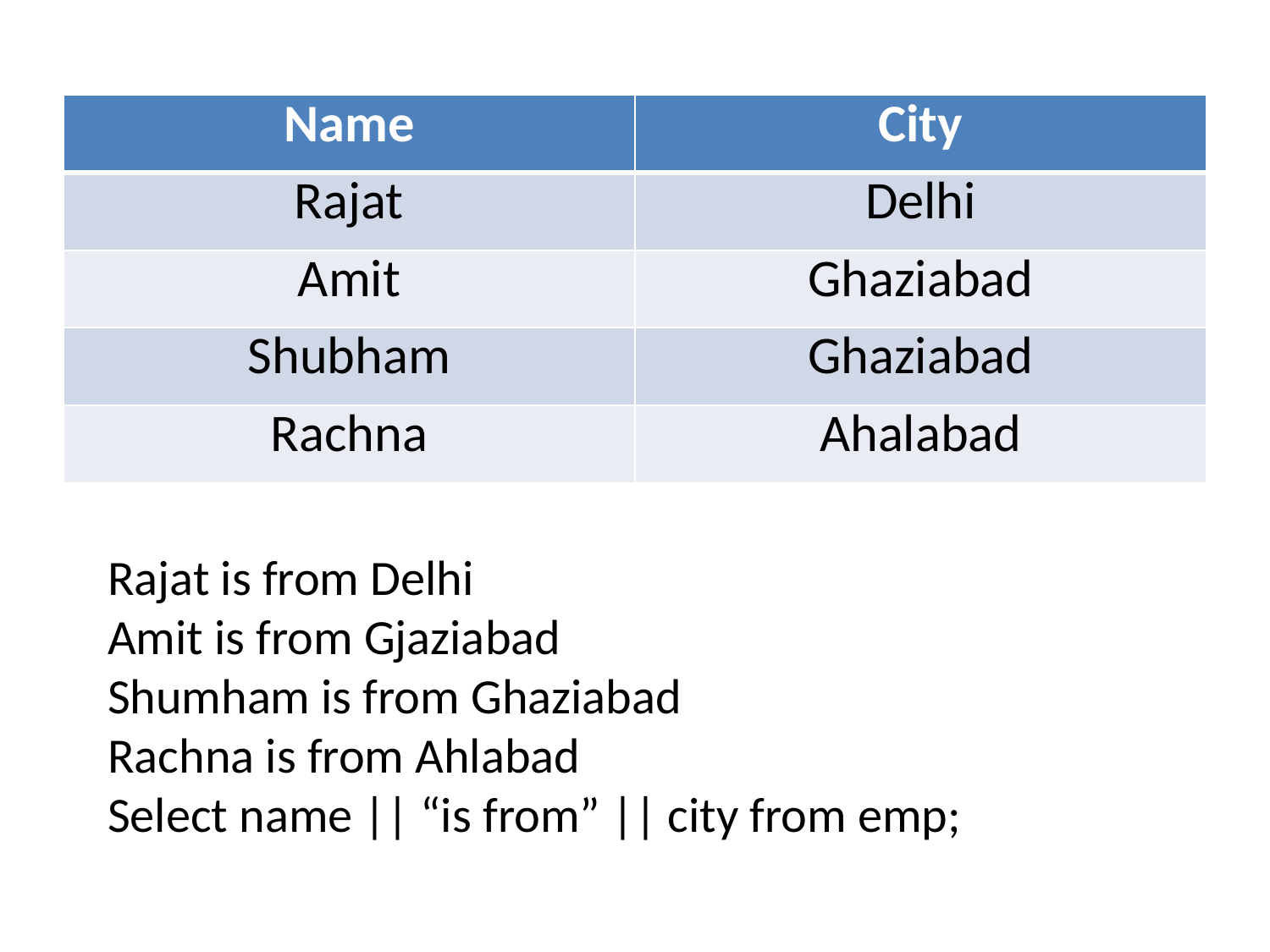

| Name | City |
| --- | --- |
| Rajat | Delhi |
| Amit | Ghaziabad |
| Shubham | Ghaziabad |
| Rachna | Ahalabad |
Rajat is from Delhi
Amit is from Gjaziabad
Shumham is from Ghaziabad
Rachna is from Ahlabad
Select name || “is from” || city from emp;